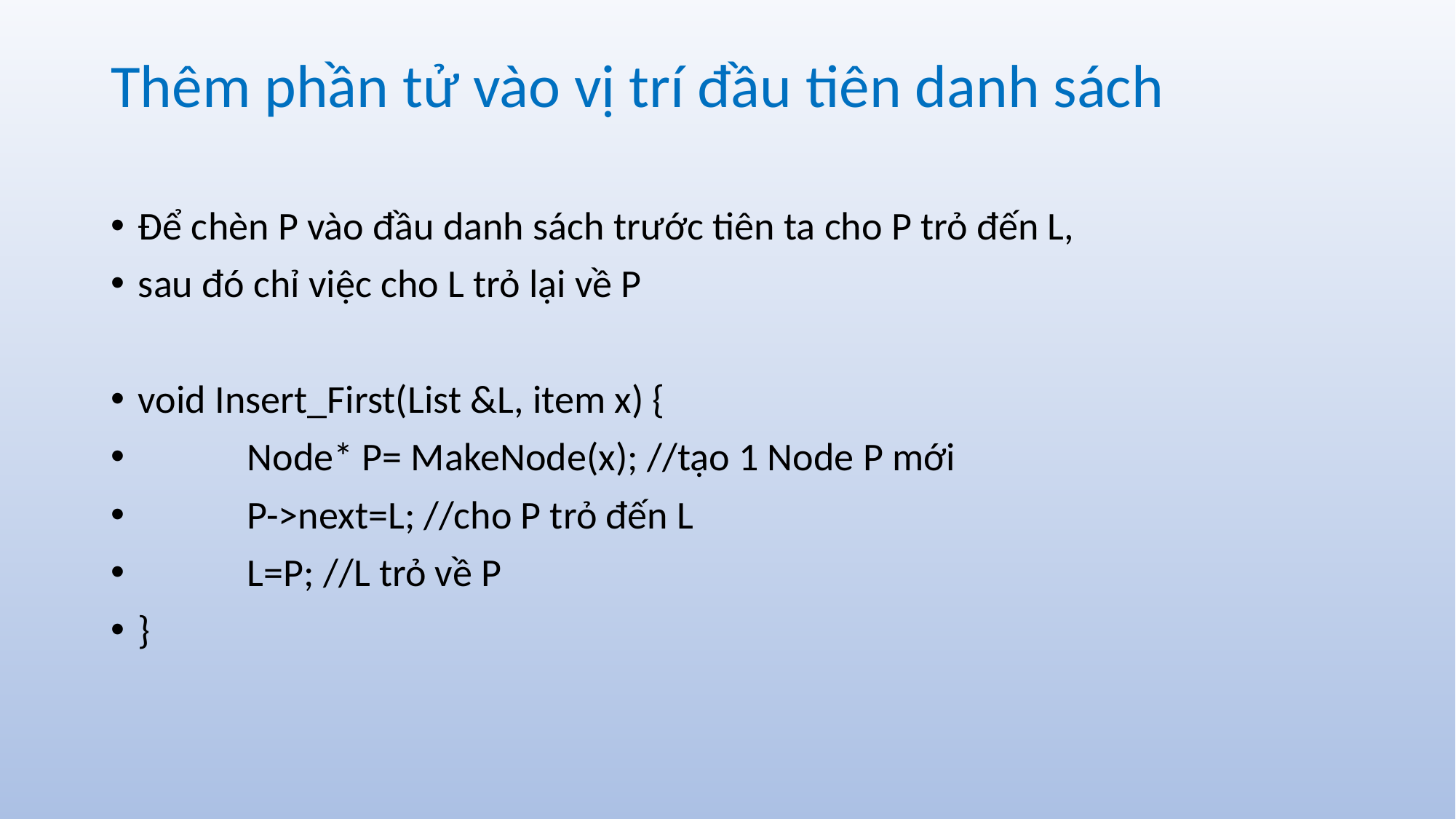

# Thêm phần tử vào vị trí đầu tiên danh sách
Để chèn P vào đầu danh sách trước tiên ta cho P trỏ đến L,
sau đó chỉ việc cho L trỏ lại về P

void Insert_First(List &L, item x) {
	Node* P= MakeNode(x); //tạo 1 Node P mới
	P->next=L; //cho P trỏ đến L
	L=P; //L trỏ về P
}